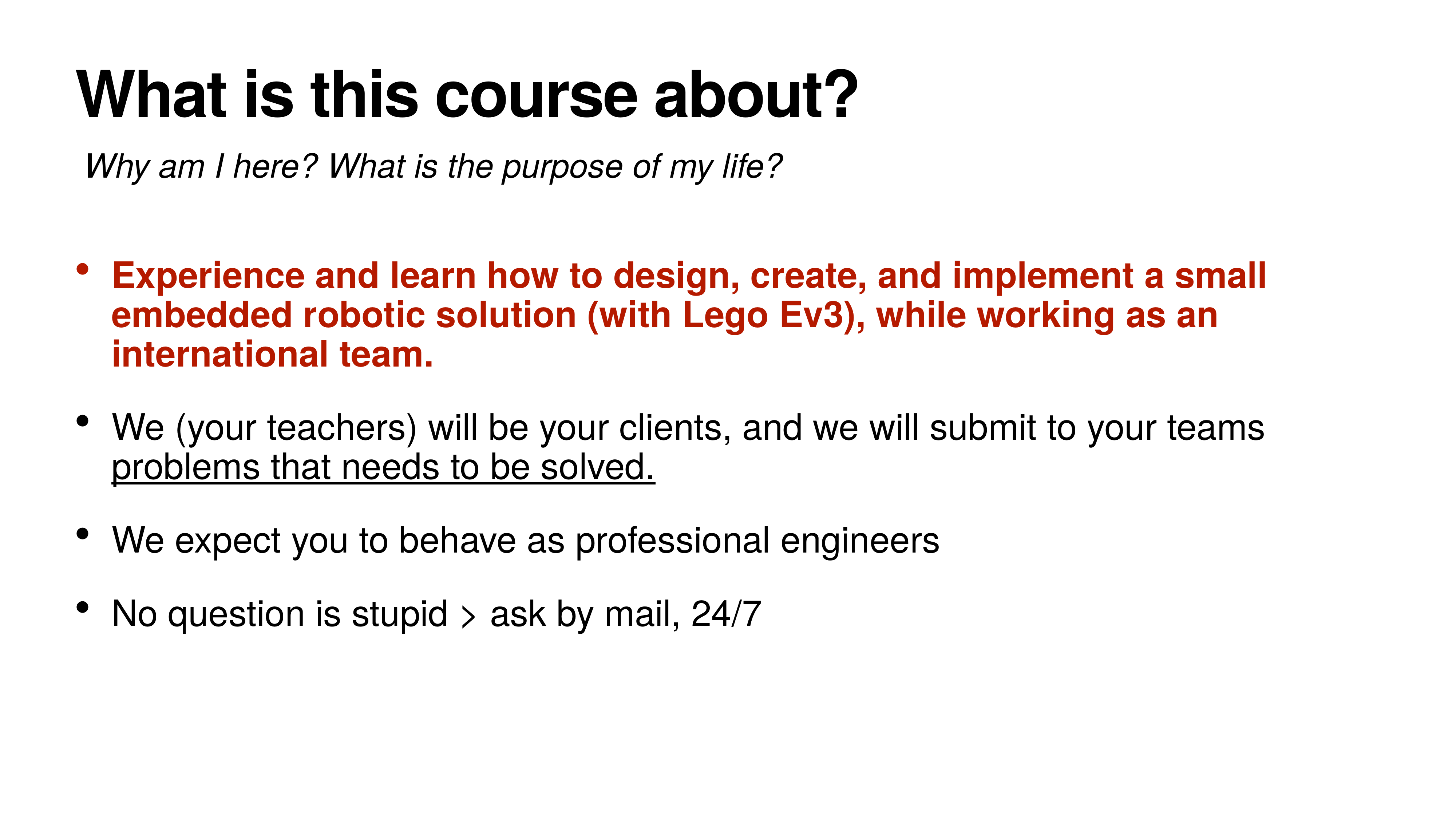

# What is this course about?
 Why am I here? What is the purpose of my life?
Experience and learn how to design, create, and implement a small embedded robotic solution (with Lego Ev3), while working as an international team.
We (your teachers) will be your clients, and we will submit to your teams problems that needs to be solved.
We expect you to behave as professional engineers
No question is stupid > ask by mail, 24/7